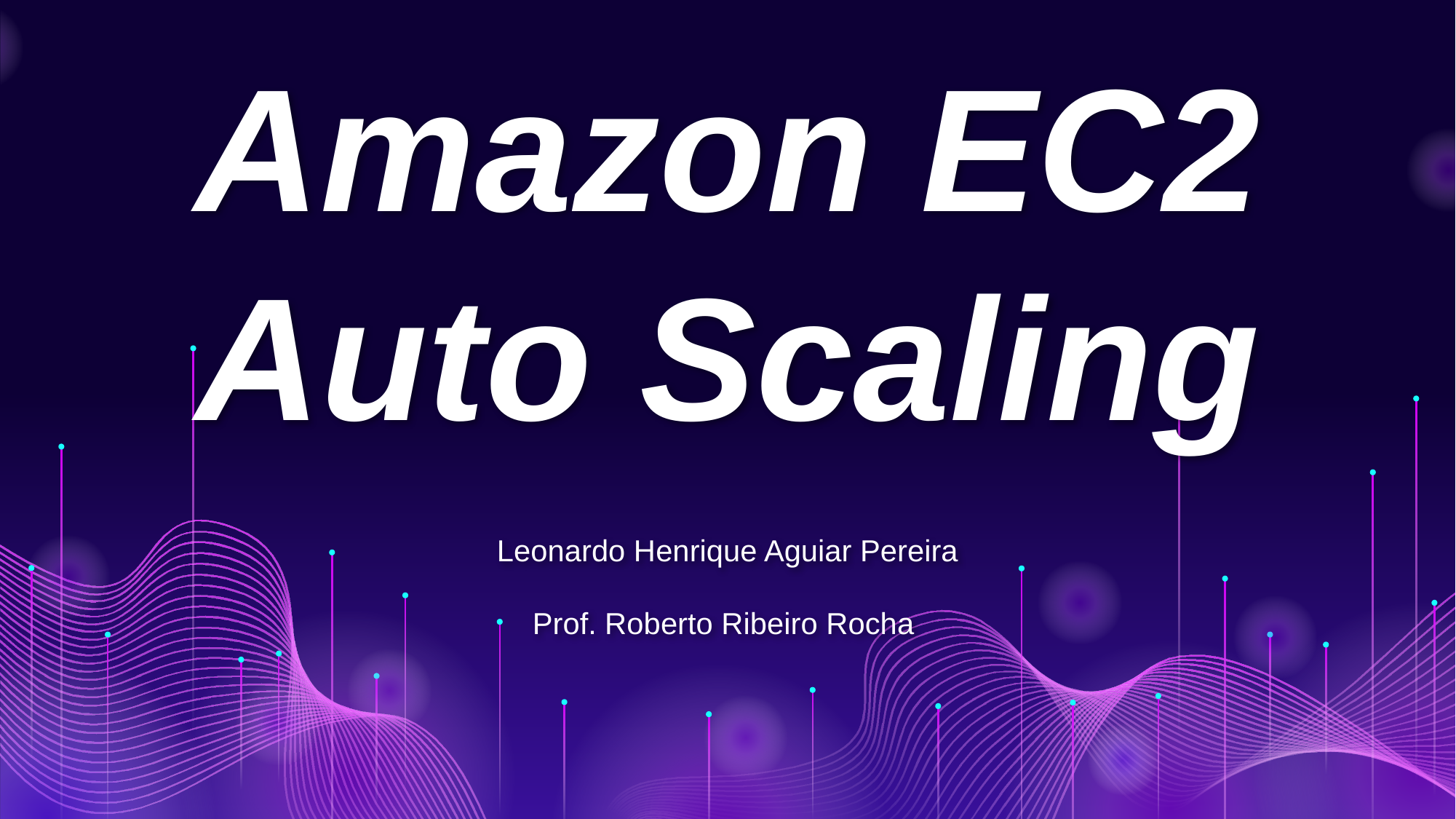

Amazon EC2 Auto Scaling
Leonardo Henrique Aguiar Pereira

Prof. Roberto Ribeiro Rocha